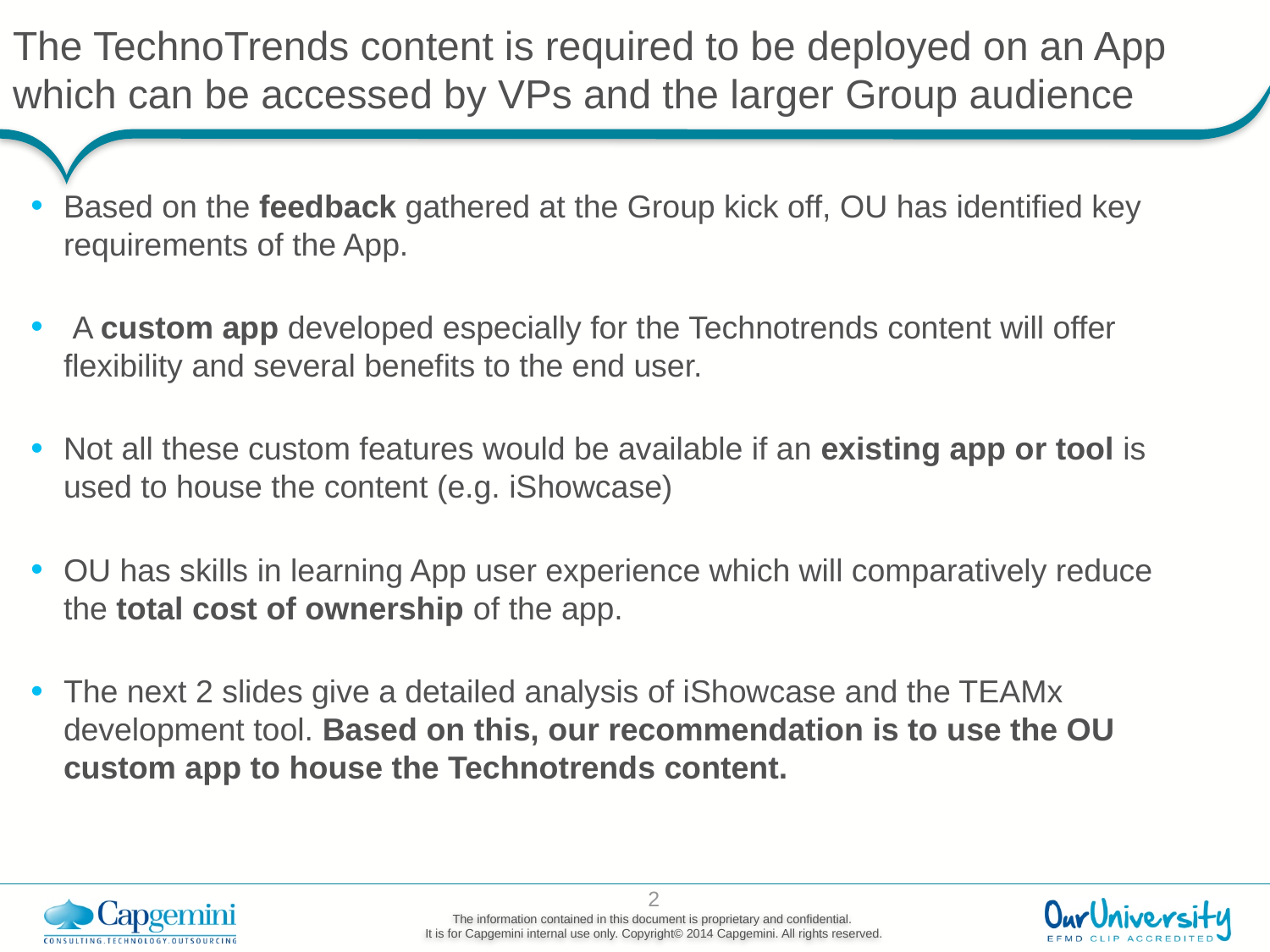

# The TechnoTrends content is required to be deployed on an App which can be accessed by VPs and the larger Group audience
Based on the feedback gathered at the Group kick off, OU has identified key requirements of the App.

 A custom app developed especially for the Technotrends content will offer flexibility and several benefits to the end user.

Not all these custom features would be available if an existing app or tool is used to house the content (e.g. iShowcase)

OU has skills in learning App user experience which will comparatively reduce the total cost of ownership of the app.

The next 2 slides give a detailed analysis of iShowcase and the TEAMx development tool. Based on this, our recommendation is to use the OU custom app to house the Technotrends content.